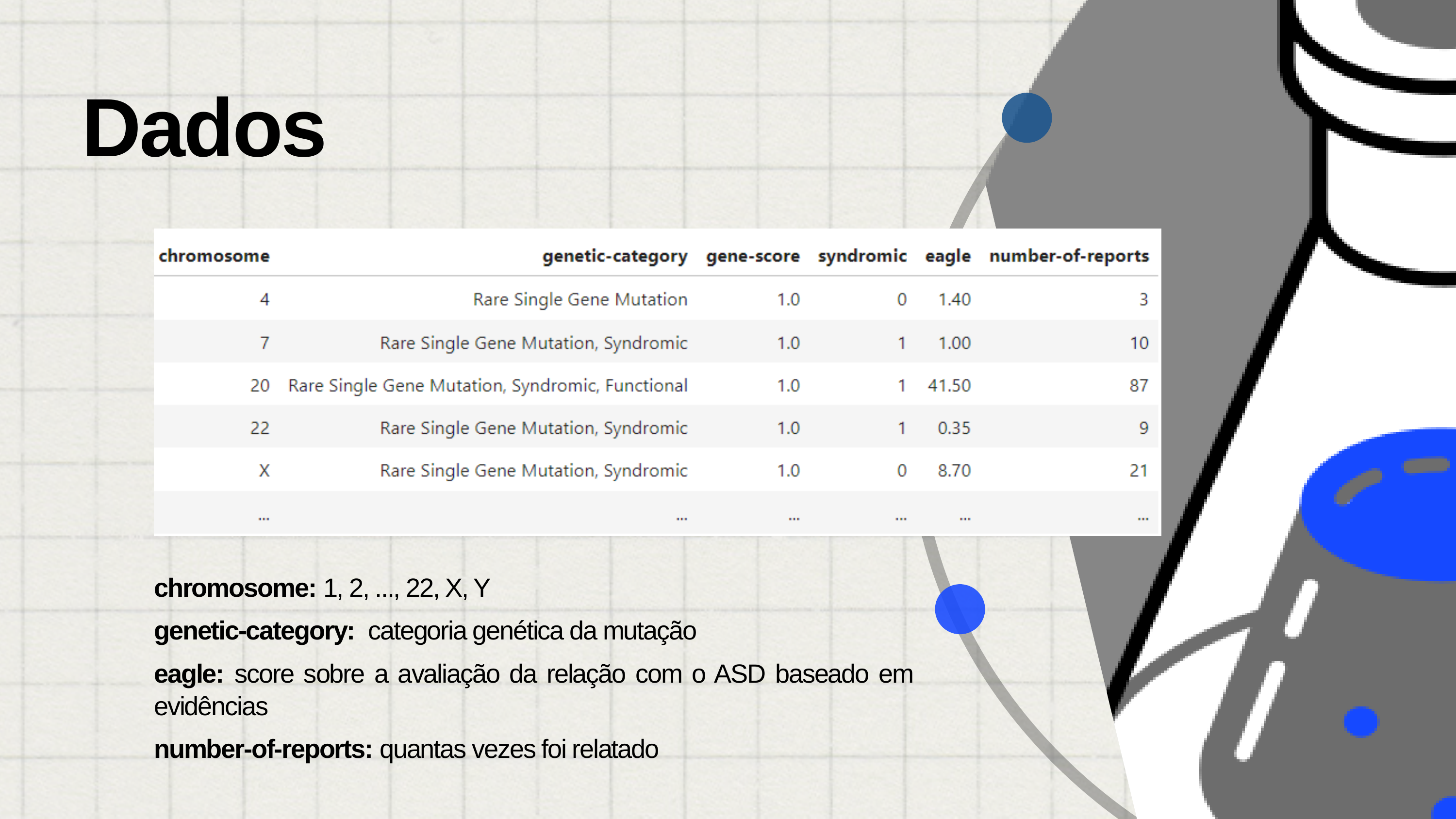

Dados

chromosome: 1, 2, ..., 22, X, Y

genetic-category:  categoria genética da mutação
eagle: score sobre a avaliação da relação com o ASD baseado em evidências
number-of-reports: quantas vezes foi relatado